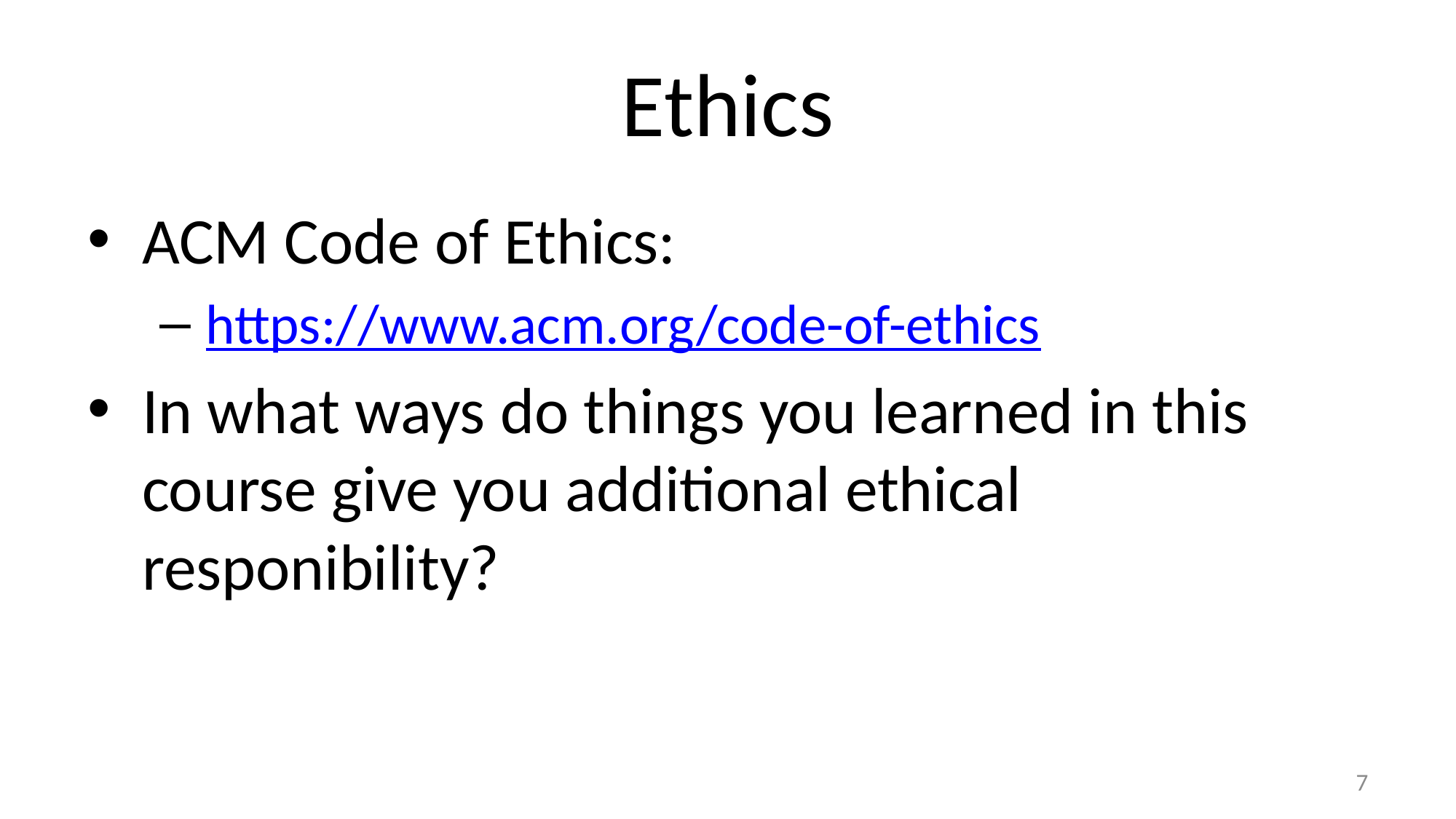

# Ethics
ACM Code of Ethics:
https://www.acm.org/code-of-ethics
In what ways do things you learned in this course give you additional ethical responibility?
7